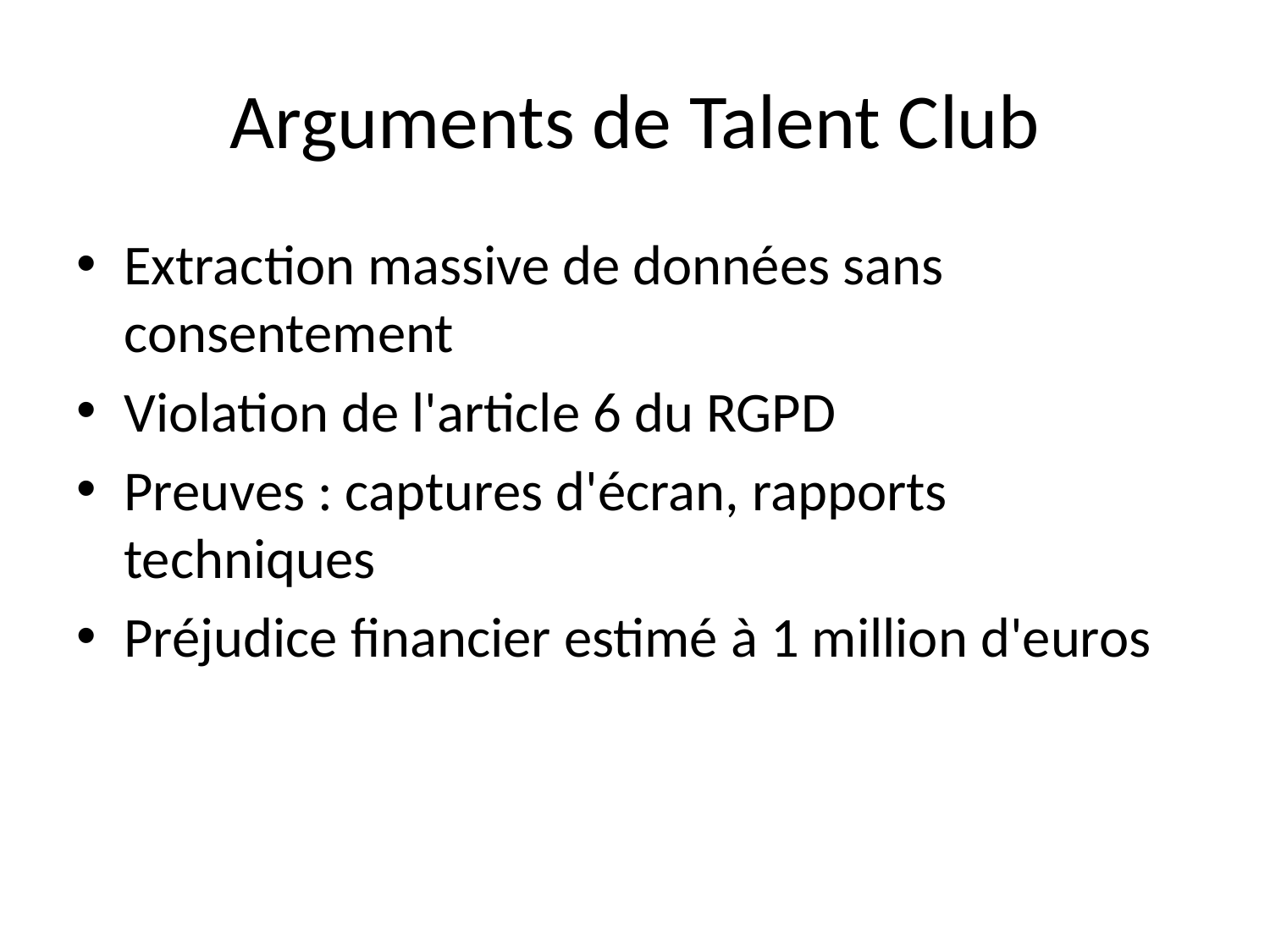

# Arguments de Talent Club
Extraction massive de données sans consentement
Violation de l'article 6 du RGPD
Preuves : captures d'écran, rapports techniques
Préjudice financier estimé à 1 million d'euros